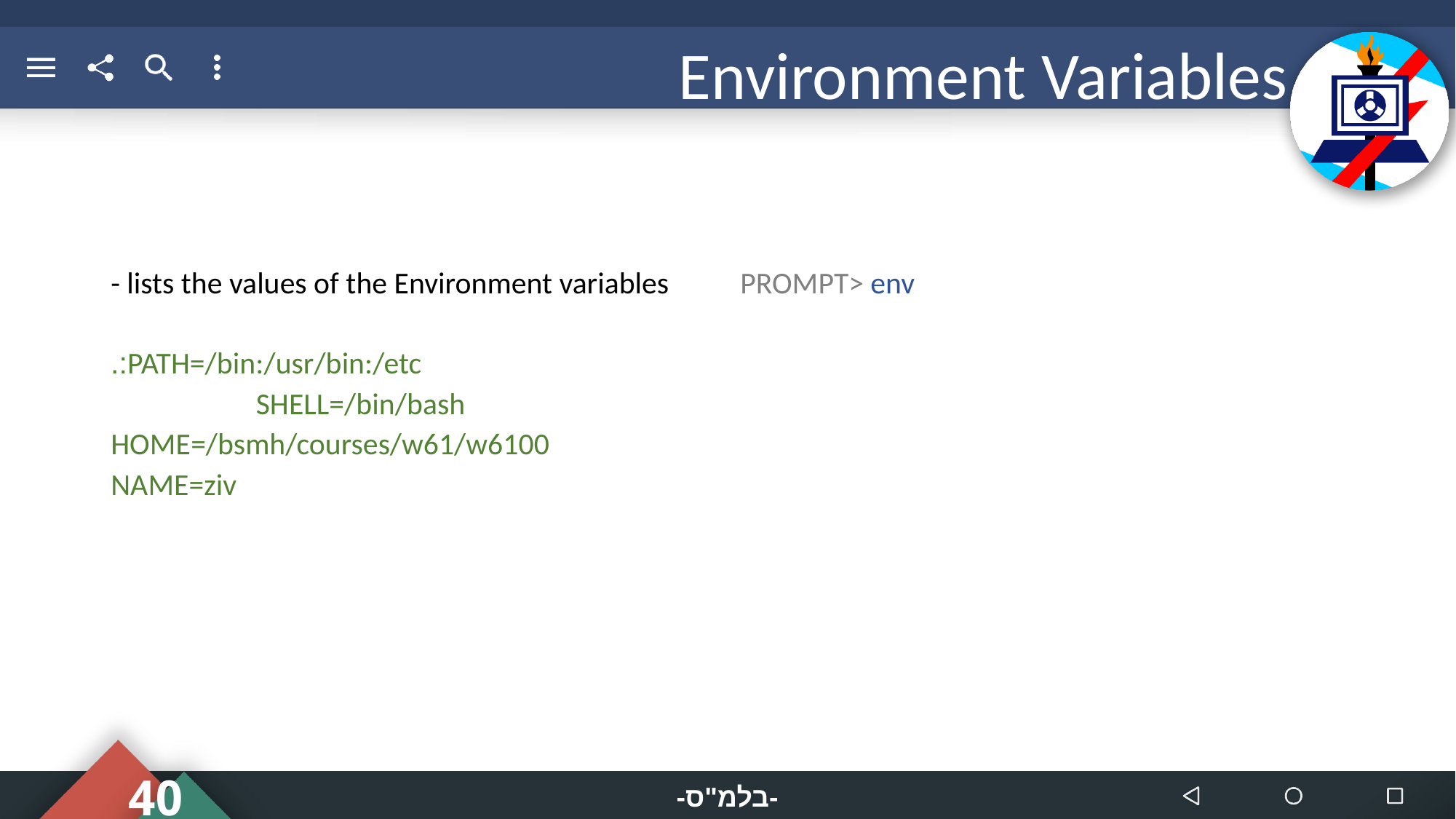

# Environment Variables

PROMPT> env		- lists the values of the Environment variables

PATH=/bin:/usr/bin:/etc:.
SHELL=/bin/bash
HOME=/bsmh/courses/w61/w6100
NAME=ziv